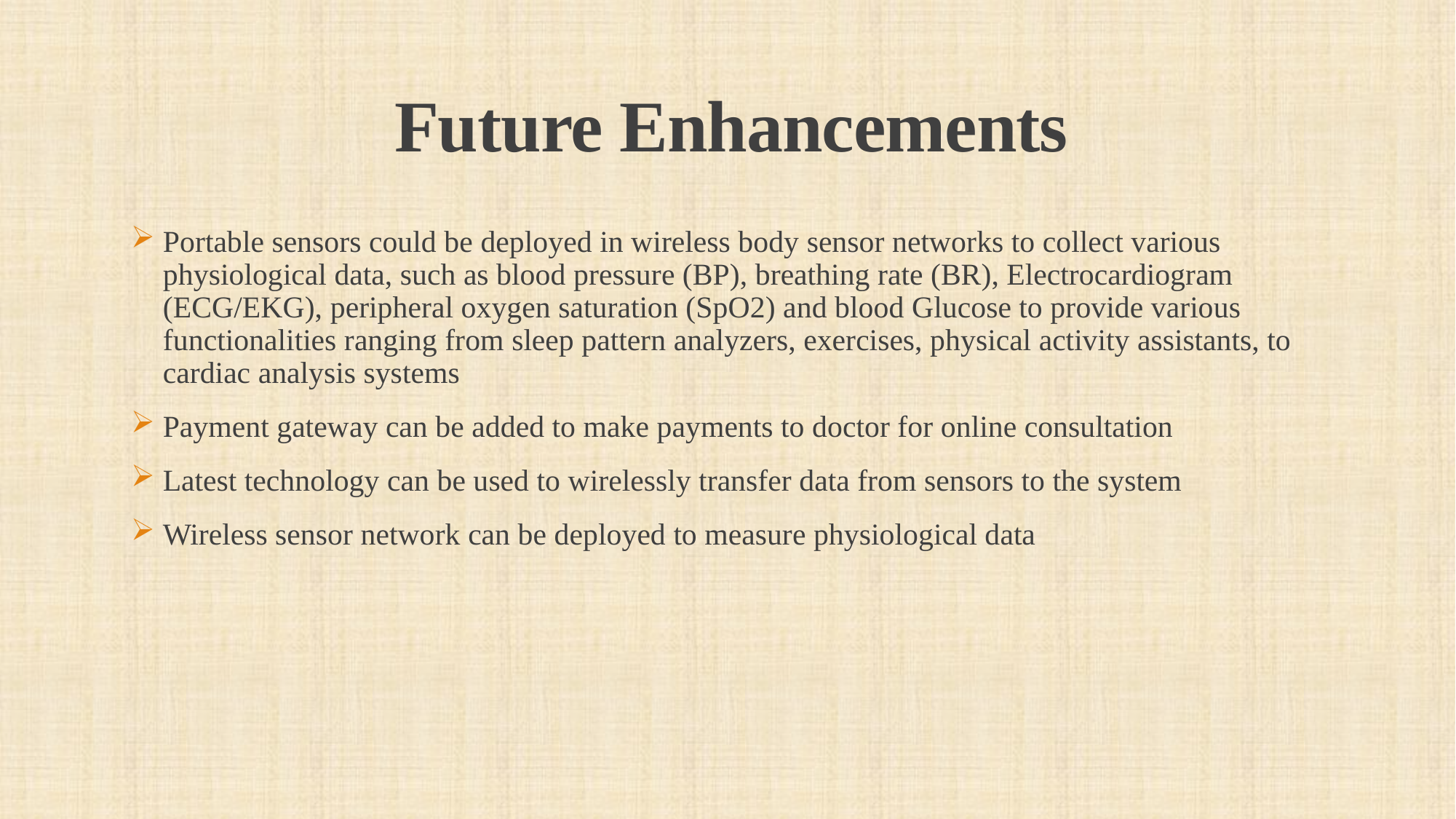

# Future Enhancements
Portable sensors could be deployed in wireless body sensor networks to collect various physiological data, such as blood pressure (BP), breathing rate (BR), Electrocardiogram (ECG/EKG), peripheral oxygen saturation (SpO2) and blood Glucose to provide various functionalities ranging from sleep pattern analyzers, exercises, physical activity assistants, to cardiac analysis systems
 Payment gateway can be added to make payments to doctor for online consultation
 Latest technology can be used to wirelessly transfer data from sensors to the system
 Wireless sensor network can be deployed to measure physiological data